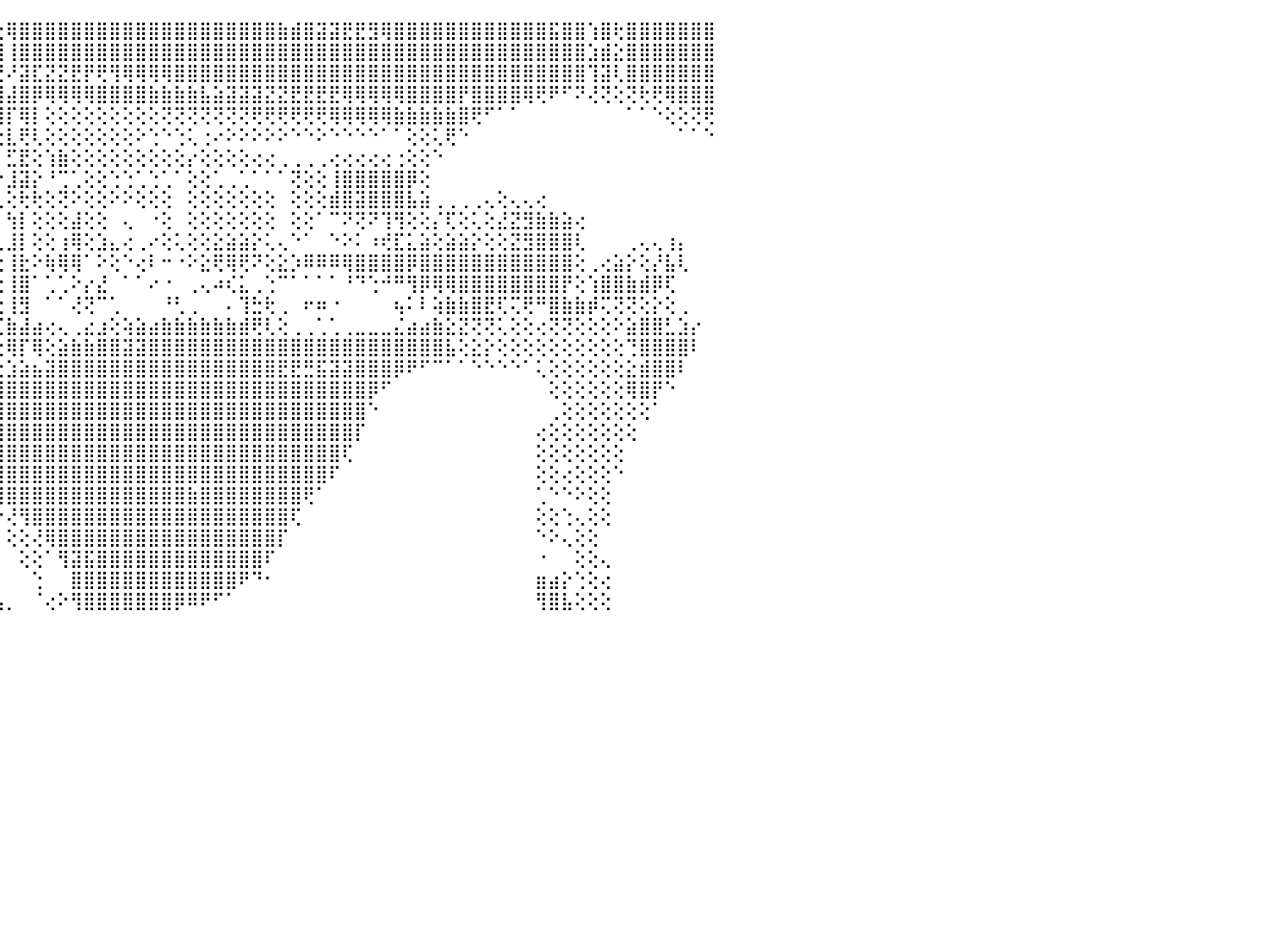

⠀⠀⠀⠀⠀⠀⠀⠀⠀⠀⠀⠀⠀⠀⠀⠀⠅⢕⢜⣿⣧⣾⣿⣿⣿⣿⣿⣿⣿⣿⣿⣿⣿⣿⣿⣿⣿⣿⣿⣿⣿⣿⣿⣿⢗⢿⣿⣿⣿⣿⣿⣿⣿⣿⣿⣿⣿⣿⣿⣿⣿⣿⣿⣿⣿⣿⣷⣾⣿⣽⣽⣟⣟⣻⢿⣿⣿⣿⣿⣿⣿⣿⣿⣿⣿⣿⣿⣯⣿⣿⢱⣿⢗⣿⣿⣿⣿⣿⣿⣿⠀
⠀⠀⠀⠀⠀⠀⠀⠀⢀⢀⢀⢀⢄⢄⢄⢔⣄⣕⢕⢸⣿⣿⣿⣿⣿⣿⣿⣿⣿⣿⢿⣿⡟⢯⠝⢟⢟⢻⢿⢿⢿⢿⣿⢹⢹⢸⣿⣿⣿⣿⣿⣿⣿⣿⣿⣿⣿⣿⣿⣿⣿⣿⣿⣿⣿⣿⣿⣿⣿⣿⣿⣿⣿⣿⣿⣿⣿⣿⣿⣿⣿⣿⣿⣿⣿⣿⣿⣿⣿⣿⣱⣾⣕⣿⣿⣿⣿⣿⣿⣿⠀
⠀⠀⠀⠀⠀⠀⢄⢕⢕⢕⢕⢕⢕⣽⣿⣿⣿⣿⣿⣼⣿⣿⣿⣿⢿⣿⡻⠏⠗⢊⢝⢅⢔⢔⣕⣸⣿⣿⣿⣿⣷⣷⣷⢕⢜⠜⣽⣏⣝⣝⣟⡟⢟⢻⢿⢿⢿⢿⣿⣿⣿⣿⣿⣿⣿⣿⣿⣿⣿⣿⣿⣿⣿⣿⣿⣿⣿⣿⣿⣿⣿⣿⣿⣿⣿⣿⣿⣿⣿⣿⢹⣽⢇⣿⣿⣿⣿⣿⣿⣿⠀
⠀⠀⠀⠀⠀⢕⢕⢕⢕⠕⢕⢕⢿⢿⢿⢿⢟⢕⢵⢝⣿⢏⢕⢘⢅⢅⢔⢔⢕⢕⢕⢕⢕⢸⣿⣿⣿⣿⣿⣿⢝⢝⢟⢕⢸⣼⣿⡿⢿⢿⢿⢿⣿⣿⣿⣿⣷⣷⣷⣷⣧⣵⣽⣽⣽⣝⣝⣟⣟⣟⣟⢿⢿⢿⢿⢿⣿⣿⣿⣿⡟⣿⣿⣿⣿⢿⢟⠟⠋⠝⢜⢝⢕⢝⢗⢟⢿⣿⣿⣿⠀
⠀⠀⠀⢠⢗⢕⢱⣧⣵⣕⣕⣿⣿⣿⣿⣿⣧⣵⣴⣾⣿⢕⡇⢕⢕⢕⢕⢑⢕⢁⠁⠁⠀⢸⣿⣿⣿⣿⣿⣿⡕⠁⠑⢱⢸⡏⢿⡇⢕⢕⢕⢕⢕⢕⢕⢕⢕⢝⢝⢝⢝⢝⢝⢝⢟⢟⢟⢟⢟⢟⢿⢿⢿⢿⢿⣷⣷⣷⣷⣷⣿⢟⠋⠁⠁⠀⠀⠀⠀⠀⠀⠀⠀⠁⠁⠑⢕⢕⢝⢟⠀
⠀⠀⠀⢕⢸⡇⢜⢻⣿⣿⣿⣿⣿⣿⣿⣿⣿⣿⣿⣿⣿⣷⣵⢕⢕⢕⢕⢕⠕⠕⠀⠀⠀⢕⣿⣿⣿⣿⣿⣿⡇⠀⢁⢕⢕⣇⢟⢇⢕⢕⢕⢕⢕⢕⢕⠕⢑⠑⢑⢅⢐⠔⠕⠕⠕⠕⠕⠑⠑⠕⠑⠑⠑⠑⠁⠁⢕⢕⢅⢟⠑⠀⠀⠀⠀⠀⠀⠀⠀⠀⠀⠀⠀⠀⠀⠀⠀⠁⠁⠑⠀
⠀⠀⠀⠁⢹⣿⣷⣾⣿⣿⣿⣿⣿⣿⣿⣿⣿⣿⣿⣿⢸⢿⢟⠀⠀⠀⠀⠀⢀⢀⠀⢀⠀⣥⣿⣿⣿⣿⣿⣿⡇⢕⢕⣷⡇⣋⣟⢕⢱⣷⢕⢕⢕⢕⢕⢕⢕⢕⢕⡔⢕⢕⢕⢕⢔⢔⢀⢀⢀⢀⢔⢔⢔⢔⢔⢐⢕⢕⠑⠀⠀⠀⠀⠀⠀⠀⠀⠀⠀⠀⠀⠀⠀⠀⠀⠀⠀⠀⠀⠀⠀
⠀⠀⠀⠀⢕⣧⣼⣝⢟⣹⣿⣿⣿⣿⣿⣿⡟⢕⢜⢿⣷⣧⡄⢀⢀⢔⢔⢔⢕⢕⢄⢕⢕⠿⣿⣿⣿⣿⣿⣿⡇⢕⢕⢉⡑⣸⣽⡕⠘⢉⢁⢕⢕⢑⢑⢁⢑⢁⠁⢕⢕⢁⢀⢁⠁⠁⠁⢝⢕⢕⢸⣿⣿⣿⣿⣿⡿⢕⠀⠀⠀⠀⠀⠀⠀⠀⠀⠀⠀⠀⠀⠀⠀⠀⠀⠀⠀⠀⠀⠀⠀
⢄⠀⠀⢀⣱⣿⣿⣿⣿⣿⣿⣿⣿⢿⢟⢝⢕⢕⢕⢕⢸⢕⡁⢁⢁⢡⣥⣥⢤⢕⢕⢕⢔⢑⣿⣿⣿⣿⣿⣿⣿⢕⢕⢜⢇⢕⢗⢗⢕⢝⠕⢕⢕⠕⠕⢕⢕⢕⠀⢕⢕⢕⢕⢕⢕⢕⠀⢕⢕⢕⣾⣿⣽⣿⣿⣿⣧⣵⢀⢀⢀⢀⢄⢕⢄⢄⢔⠀⠀⠀⠀⠀⠀⠀⠀⠀⠀⠀⠀⠀⠀
⢕⢔⢄⣱⣿⣿⣿⣿⣿⣿⡕⢕⢕⢕⢕⢕⢕⢕⢕⢕⢕⢕⢕⢕⢕⢸⡏⣿⢸⢕⢕⢕⢕⢜⣯⠽⣻⣿⣿⣿⣿⣇⡕⢱⡇⢳⡇⢕⢕⢕⣼⢕⢕⠀⢄⠀⠐⢕⠀⢕⢕⢕⢕⢕⢕⢕⠀⢕⢕⠁⠉⠝⢝⠝⢹⢻⢕⢕⡌⢏⢕⢅⢕⣜⣝⣻⣷⣷⣵⢔⠀⠀⠀⠀⠀⠀⠀⠀⠀⠀⠀
⡕⣕⣴⣿⣿⣿⣿⣿⣿⣿⡇⢕⢕⢕⢕⢕⢕⢕⢕⢕⢱⢕⢀⢔⢕⢕⢇⢿⢜⢕⢕⢕⢕⢑⢱⡥⢺⣿⣿⣿⣿⢝⢜⢜⢇⣸⡇⢕⢕⢰⢿⢕⣱⣄⢔⢀⠔⢕⢅⢕⢕⣕⣵⣵⡕⢅⢄⠑⠁⠀⠑⠕⠅⠰⢞⣏⣅⣵⢕⣵⣵⡕⢕⢕⣝⣻⣿⣿⣿⢇⠀⠀⠀⢀⢄⢄⢰⡄⠀⠀⠀
⢏⣹⣿⣿⣿⣿⣿⣿⣿⣿⣷⡕⢕⢕⢕⢕⠑⠑⠱⡕⢘⢇⢅⢕⢕⢕⢕⢅⢅⢕⢕⢕⢕⢁⢕⣄⢸⣿⣿⣿⣿⡕⢕⢕⢕⢸⣗⠕⢷⢿⢿⠁⠕⢕⠑⢔⠇⠒⠐⠕⣕⢟⢿⢟⠝⢕⣕⡱⠿⠿⠿⢿⣿⣿⣿⣿⡿⣿⣿⣿⣿⣿⣿⣿⣿⣿⣿⣿⣿⢕⢀⢔⣵⡕⢕⡜⣧⢇⠀⠀⠀
⢕⠁⠙⠻⣿⣿⣿⣿⣿⣿⢟⢕⢕⢕⢕⣕⣄⣤⡄⢜⡕⢕⠕⠄⢷⣵⢑⢕⢕⢕⢑⢕⠁⠀⠕⣷⣾⣿⣿⣿⣟⠇⠁⢑⢕⢸⣿⠁⢁⢁⠕⡔⣜⠀⠁⠁⠔⠐⠀⢀⢄⠴⢎⣅⢀⢑⠉⠁⠁⠁⠁⠘⠙⢑⠚⠛⢻⡿⢿⢿⣿⣿⣿⣿⣿⣿⣿⣿⡟⢕⢱⣿⣿⣷⣾⡿⢏⠀⠀⠀⠀
⢕⠀⠀⠀⠘⠻⣿⣿⣿⢇⢕⢕⢕⢱⣾⣿⣿⣿⣿⣿⣿⢕⢕⢇⡿⠯⡕⠄⢔⣔⢄⠀⠁⠁⢔⡗⢻⢿⢿⢿⢧⡔⠀⠳⣕⢸⣻⠀⠁⠁⢜⢝⠉⢁⠀⠀⠀⠘⢃⢀⠀⠀⠄⢹⣓⢗⢀⠀⠖⠶⠐⠀⠀⠀⠀⢦⠅⠇⢵⣷⣷⣿⣟⢏⢍⢟⠛⣿⣷⣷⡾⢍⢝⢝⢕⡕⢕⢀⠀⠀⠀
⢀⢀⠀⠀⠀⠀⠁⠙⢿⣿⣶⣷⣵⣮⡟⢛⢛⢛⢛⢙⢙⢕⢕⢀⢀⢀⢜⢁⠀⢀⠀⠀⠀⠀⢄⣼⣥⣥⢡⢅⢸⢕⢕⠀⢈⣷⣼⣴⢔⢄⢀⣔⣰⢕⢵⣵⣴⣷⣷⣷⣷⣷⣷⣾⢟⢇⢕⢀⢀⢁⢁⢀⣀⣀⣀⣌⣴⣴⣷⣕⣝⢝⢝⢅⢕⢕⢔⢝⢝⢕⢕⢕⠕⣵⣿⣿⣃⣱⡔⠀⠀
⢕⢀⠀⠀⠀⠀⠀⠀⠀⠈⠟⢿⣿⣿⣿⢁⠄⠀⠀⠀⢱⢵⣵⣵⣵⣵⣕⣕⣔⣰⣴⣤⢴⢕⢱⢕⣉⣙⢗⠦⠄⠡⢥⢔⢑⢿⡏⢿⢕⣵⣷⣷⣿⣿⣽⣽⣿⣿⣿⣿⣿⣿⣿⣿⣿⣿⣿⣿⣿⣿⣿⣿⣿⣿⣿⣿⣿⣿⣿⣧⢕⣕⡕⢕⢕⢕⢕⢕⢕⢕⢕⢕⢕⢙⣿⣿⣿⣿⠇⠀⠀
⠕⢕⢀⠀⠀⠀⠀⠀⠀⠀⠀⠀⠙⠟⠿⢧⢄⣔⡕⣕⣕⣻⣿⣟⣻⣿⣿⣿⣿⣿⣿⣿⡿⢷⢧⢄⢄⢀⢄⣔⣔⣱⣵⣵⣕⣱⣵⣦⣽⣿⣿⣿⣿⣿⣿⣿⣿⣿⣿⣿⣿⣿⣿⣿⣿⣿⣟⣟⣛⣯⣽⣽⣿⣿⣿⡿⠟⠋⠉⠁⠁⠑⠑⠑⠑⠁⢅⢕⢕⢕⢕⢕⢕⣕⣾⣿⣿⠇⠀⠀⠀
⠀⠀⠀⠀⠀⠀⠀⠀⠀⠀⠀⠀⠀⠀⠀⠁⢕⢸⣿⣿⣿⣿⣿⣿⣿⣿⣿⣿⣿⣿⣿⣿⣝⣕⣕⣕⣕⣷⣮⣽⣿⣿⣿⣿⣿⣿⣿⣿⣿⣿⣿⣿⣿⣿⣿⣿⣿⣿⣿⣿⣿⣿⣿⣿⣿⣿⣿⣿⣿⣿⣿⣿⣿⡿⠋⠀⠀⠀⠀⠀⠀⠀⠀⠀⠀⠀⠀⢕⢕⢕⢕⢕⢕⢿⣿⡟⠑⠀⠀⠀⠀
⠀⠀⠀⠀⠀⠀⠀⠀⠀⠀⠀⠀⠀⠀⠀⠀⠕⢕⣿⣿⣿⣿⣿⣿⣿⣿⣿⣿⣿⣿⣿⣿⣿⣿⣿⣿⣿⣿⣿⣿⣿⣿⣿⣿⣿⣿⣿⣿⣿⣿⣿⣿⣿⣿⣿⣿⣿⣿⣿⣿⣿⣿⣿⣿⣿⣿⣿⣿⣿⣿⣿⣿⣿⠑⠀⠀⠀⠀⠀⠀⠀⠀⠀⠀⠀⠀⠀⢀⢕⢕⢕⢕⢕⢕⢕⠁⠀⠀⠀⠀⠀
⠀⠀⠀⠀⠀⠀⠀⠀⠀⠀⠀⠀⠀⠀⠀⠀⠀⠕⢸⣿⣿⣿⣿⣿⣿⣿⣿⣿⣿⣿⣿⣿⣿⣿⣿⣿⣿⣿⣿⣿⣿⣿⣿⣿⣿⣿⣿⣿⣿⣿⣿⣿⣿⣿⣿⣿⣿⣿⣿⣿⣿⣿⣿⣿⣿⣿⣿⣿⣿⣿⣿⣿⡏⠀⠀⠀⠀⠀⠀⠀⠀⠀⠀⠀⠀⠀⢔⢕⢕⢕⢕⢕⢕⢕⠀⠀⠀⠀⠀⠀⠀
⠀⠀⠀⠀⠀⠀⠀⠀⠀⠀⠀⠀⠀⠀⠀⠀⠀⠀⠑⣿⣿⣿⣿⣿⣿⣿⣿⣿⣿⣿⣿⣿⣿⣿⣿⣿⣿⣿⣿⣿⣿⣿⣿⣿⣿⣿⣿⣿⣿⣿⣿⣿⣿⣿⣿⣿⣿⣿⣿⣿⣿⣿⣿⣿⣿⣿⣿⣿⣿⣿⣿⢏⠀⠀⠀⠀⠀⠀⠀⠀⠀⠀⠀⠀⠀⠀⢕⢕⢕⢕⢕⢕⢕⠀⠀⠀⠀⠀⠀⠀⠀
⠀⠀⠀⠀⠀⠀⠀⠀⠀⠀⠀⠀⠀⠀⠀⠀⠀⠀⠀⢸⣿⣿⣿⣿⣿⣿⣿⣿⣿⣿⣿⣿⣿⣿⣿⣿⣿⣿⣿⣿⣿⣿⣿⣿⣿⣿⣿⣿⣿⣿⣿⣿⣿⣿⣿⣿⣿⣿⣿⣿⣿⣿⣿⣿⣿⣿⣿⣿⣿⣿⠏⠀⠀⠀⠀⠀⠀⠀⠀⠀⠀⠀⠀⠀⠀⠀⢕⢕⢔⢕⢕⢕⠑⠀⠀⠀⠀⠀⠀⠀⠀
⠀⠀⠀⠀⠀⠀⠀⠀⠀⠀⠀⠀⠀⠀⠀⠀⠀⠀⠀⢜⣿⣿⣿⣿⣿⣿⣿⣿⣿⣿⣿⣿⣿⣿⣿⣿⣿⣿⣿⣿⣿⢟⢟⢿⢿⣿⣿⣿⣿⣿⣿⣿⣿⣿⣿⣿⣿⣿⣿⣷⣿⣿⣿⣿⣿⣿⣿⣿⢟⠁⠀⠀⠀⠀⠀⠀⠀⠀⠀⠀⠀⠀⠀⠀⠀⠀⢁⠑⠑⠕⢕⢕⠀⠀⠀⠀⠀⠀⠀⠀⠀
⠀⠀⠀⠀⠀⠀⠀⠀⠀⠀⠀⠀⠀⠀⠀⠀⠀⠀⠀⠀⣿⣿⣿⣿⣿⣿⣿⣿⣿⣿⣿⣿⣿⣿⣿⣿⣿⣿⣿⣿⣏⠁⠁⠑⠕⢜⢻⣿⣿⣿⣿⣿⣿⣿⣿⣿⣿⣿⣿⣿⣿⣿⣿⣿⣿⣿⣿⢏⠀⠀⠀⠀⠀⠀⠀⠀⠀⠀⠀⠀⠀⠀⠀⠀⠀⠀⢕⢕⢑⢄⢕⢕⠀⠀⠀⠀⠀⠀⠀⠀⠀
⠀⠀⠀⠀⠀⠀⠀⠀⠀⠀⠀⠀⠀⠀⠀⠀⢄⢀⠀⠀⣿⣿⣿⣿⣿⣿⣿⣿⣿⣿⣿⣿⣿⣿⣿⣿⣿⣿⣿⣿⣿⢄⠀⠀⠀⢕⢕⢜⢿⣿⣿⣿⣿⣿⣿⣿⣿⣿⣿⣿⣿⣿⣿⣿⣿⣿⡏⠀⠀⠀⠀⠀⠀⠀⠀⠀⠀⠀⠀⠀⠀⠀⠀⠀⠀⠀⠑⠕⢄⢕⢕⠀⠀⠀⠀⠀⠀⠀⠀⠀⠀
⠀⠀⠀⠀⠀⠀⠀⠀⠀⠀⠀⠀⠀⠀⠀⢕⢕⢕⢕⠀⣿⣿⣿⣿⣿⣿⣿⣿⣿⣿⣿⣿⣿⣿⣿⣿⣿⣿⣿⣿⣿⣧⢀⠀⠀⠀⢕⢕⠁⢻⣽⣯⣿⣿⣿⣿⣿⣿⣿⣿⣿⣿⣿⣿⣿⠏⠀⠀⠀⠀⠀⠀⠀⠀⠀⠀⠀⠀⠀⠀⠀⠀⠀⠀⠀⠀⠐⠀⠀⢕⢕⢄⠀⠀⠀⠀⠀⠀⠀⠀⠀
⣄⣔⢔⠕⠕⠕⠑⠀⠀⠀⠀⠀⠀⠀⠀⢁⢜⢕⠀⠀⣿⣿⣿⣿⣿⣿⣿⣿⣿⣿⣿⣿⣿⣿⣿⣿⣿⣿⣿⣿⣿⣿⣷⡄⠀⠀⠀⢑⠀⠀⣿⣿⣿⣿⣿⣿⣿⣿⣿⣿⣿⣿⣿⠟⠙⠂⠀⠀⠀⠀⠀⠀⠀⠀⠀⠀⠀⠀⠀⠀⠀⠀⠀⠀⠀⠀⣶⣴⡕⢑⢕⢔⠀⠀⠀⠀⠀⠀⠀⠀⠀
⣁⢁⢄⣔⢰⢵⠔⠀⠀⠀⠀⠀⠀⠀⠀⠁⢑⢅⠀⢀⣿⣿⣿⣿⣿⣿⣿⣿⣿⣿⣿⣿⣿⣿⣿⣿⣿⣿⣿⣿⣿⣿⣿⣿⣦⡀⠀⠈⢔⠕⢻⣿⣿⣿⣿⣿⣿⣿⡿⠿⠟⠋⠁⠀⠀⠀⠀⠀⠀⠀⠀⠀⠀⠀⠀⠀⠀⠀⠀⠀⠀⠀⠀⠀⠀⠀⢻⣿⣧⢕⢕⢕⠀⠀⠀⠀⠀⠀⠀⠀⠀
⠀⠀⠀⠀⠀⠀⠀⠀⠀⠀⠀⠀⠀⠀⠀⠀⠀⠀⠀⠀⠀⠀⠀⠀⠀⠀⠀⠀⠀⠀⠀⠀⠀⠀⠀⠀⠀⠀⠀⠀⠀⠀⠀⠀⠀⠀⠀⠀⠀⠀⠀⠀⠀⠀⠀⠀⠀⠀⠀⠀⠀⠀⠀⠀⠀⠀⠀⠀⠀⠀⠀⠀⠀⠀⠀⠀⠀⠀⠀⠀⠀⠀⠀⠀⠀⠀⠀⠀⠀⠀⠀⠀⠀⠀⠀⠀⠀⠀⠀⠀⠀